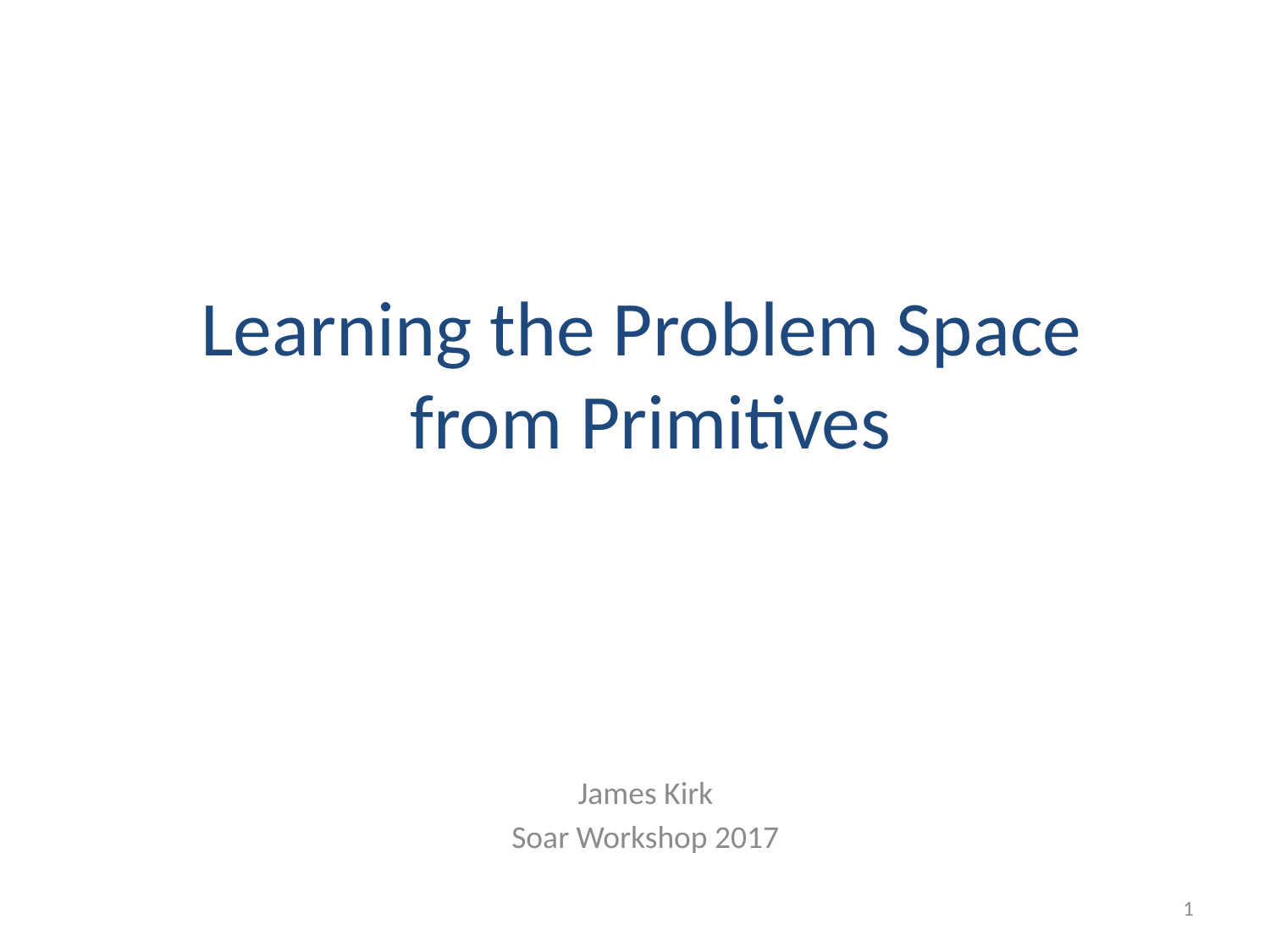

# Learning the Problem Space from Primitives

James Kirk
Soar Workshop 2017
1